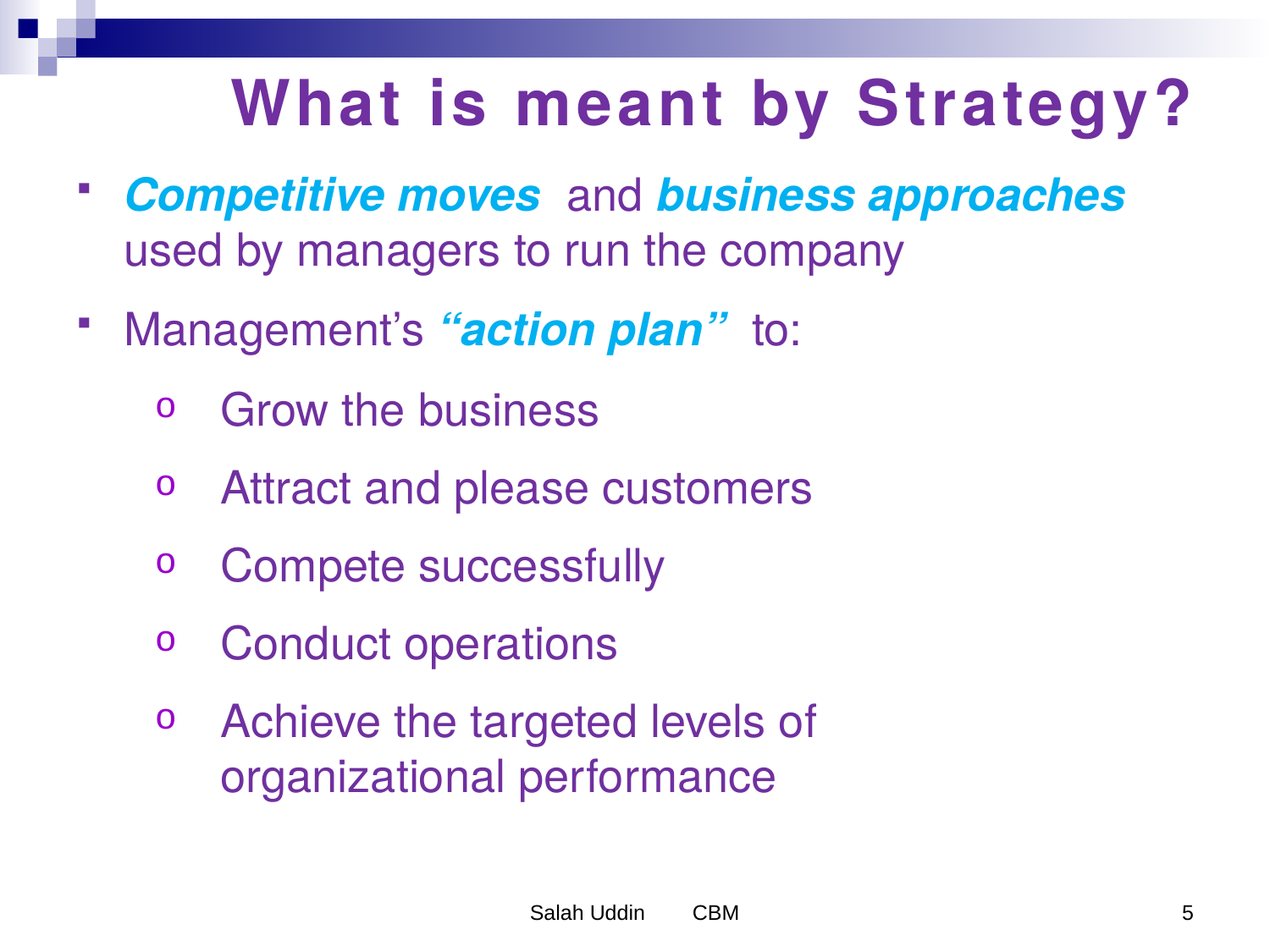

# What is meant by Strategy?
Competitive moves  and business approaches  used by managers to run the company
Management’s “action plan”  to:
  Grow the business
  Attract and please customers
  Compete successfully
  Conduct operations
  Achieve the targeted levels of
  organizational performance

Salah Uddin        CBM
5